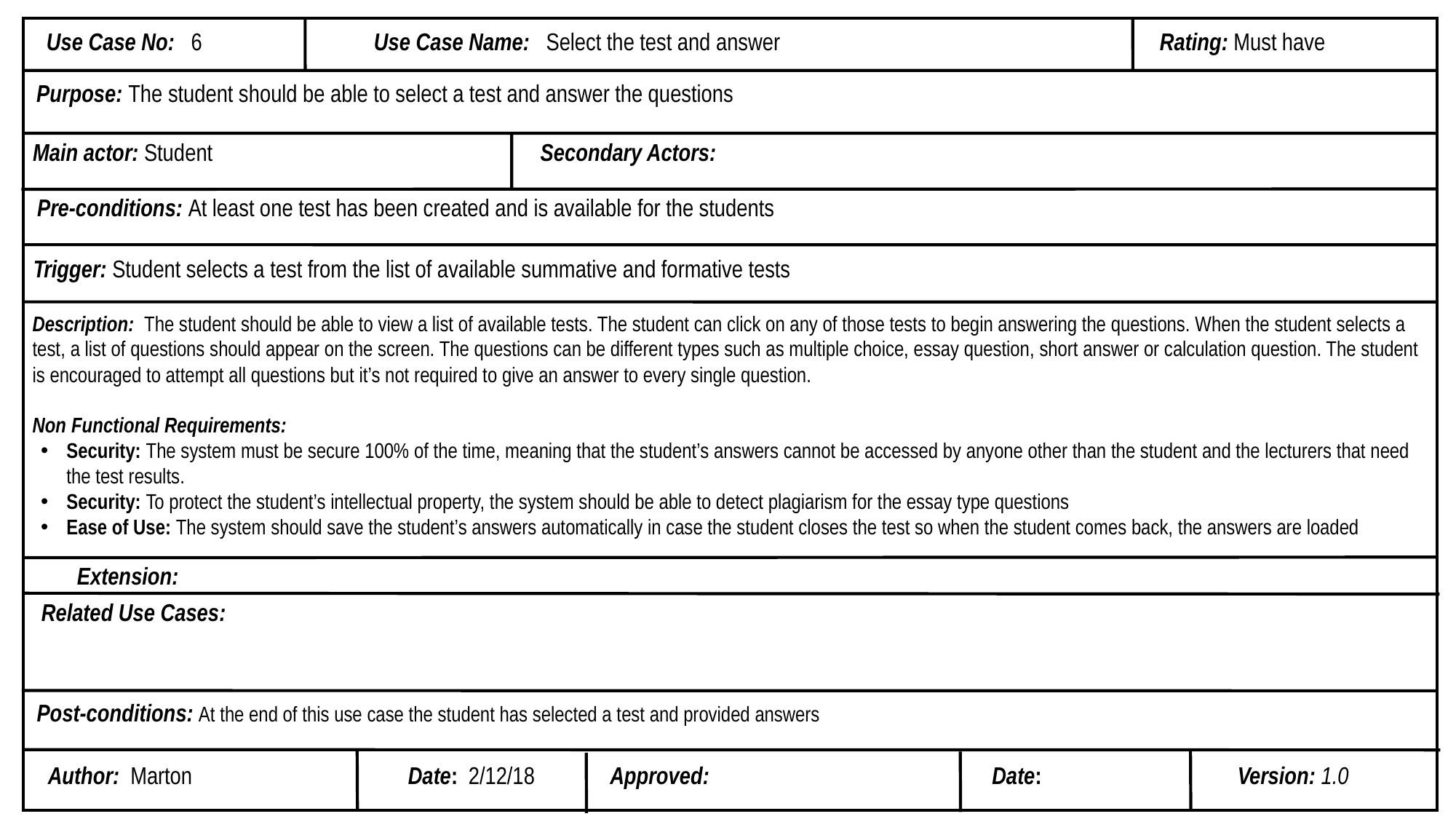

Use Case No:   6       		Use Case Name:   Select the test and answer				    Rating: Must have

Purpose: The student should be able to select a test and answer the questions
Main actor: Student			             Secondary Actors:

Pre-conditions: At least one test has been created and is available for the students

Trigger: Student selects a test from the list of available summative and formative tests

Description:  The student should be able to view a list of available tests. The student can click on any of those tests to begin answering the questions. When the student selects a test, a list of questions should appear on the screen. The questions can be different types such as multiple choice, essay question, short answer or calculation question. The student is encouraged to attempt all questions but it’s not required to give an answer to every single question.

Non Functional Requirements:
Security: The system must be secure 100% of the time, meaning that the student’s answers cannot be accessed by anyone other than the student and the lecturers that need the test results.
Security: To protect the student’s intellectual property, the system should be able to detect plagiarism for the essay type questions
Ease of Use: The system should save the student’s answers automatically in case the student closes the test so when the student comes back, the answers are loaded

Extension:

Related Use Cases:

Post-conditions: At the end of this use case the student has selected a test and provided answers

Author:  Marton		      Date:  2/12/18   	   Approved:                        	             Date: 	                  Version: 1.0